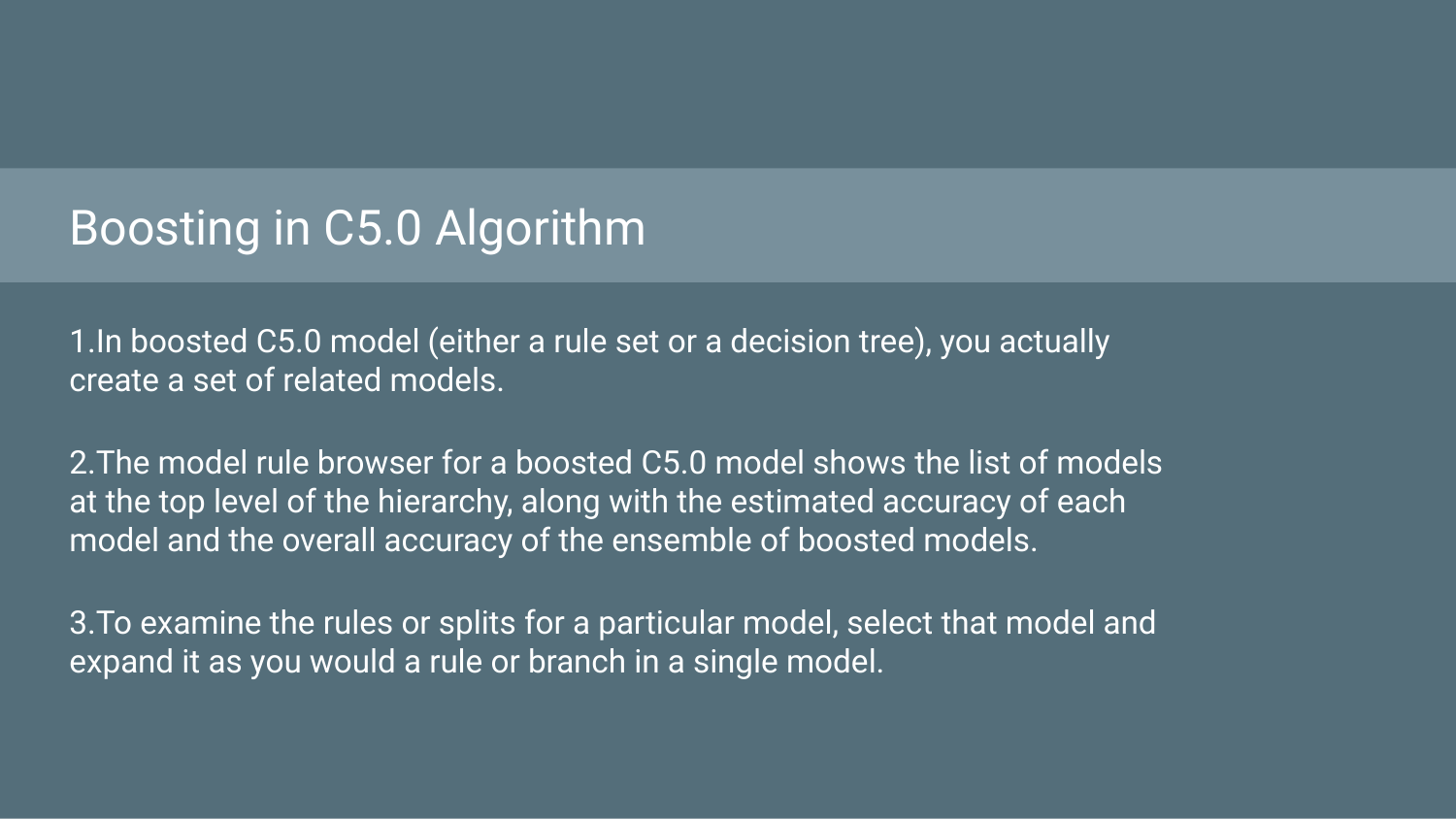

Boosting in C5.0 Algorithm
1.In boosted C5.0 model (either a rule set or a decision tree), you actually create a set of related models.

2.The model rule browser for a boosted C5.0 model shows the list of models at the top level of the hierarchy, along with the estimated accuracy of each model and the overall accuracy of the ensemble of boosted models.

3.To examine the rules or splits for a particular model, select that model and expand it as you would a rule or branch in a single model.